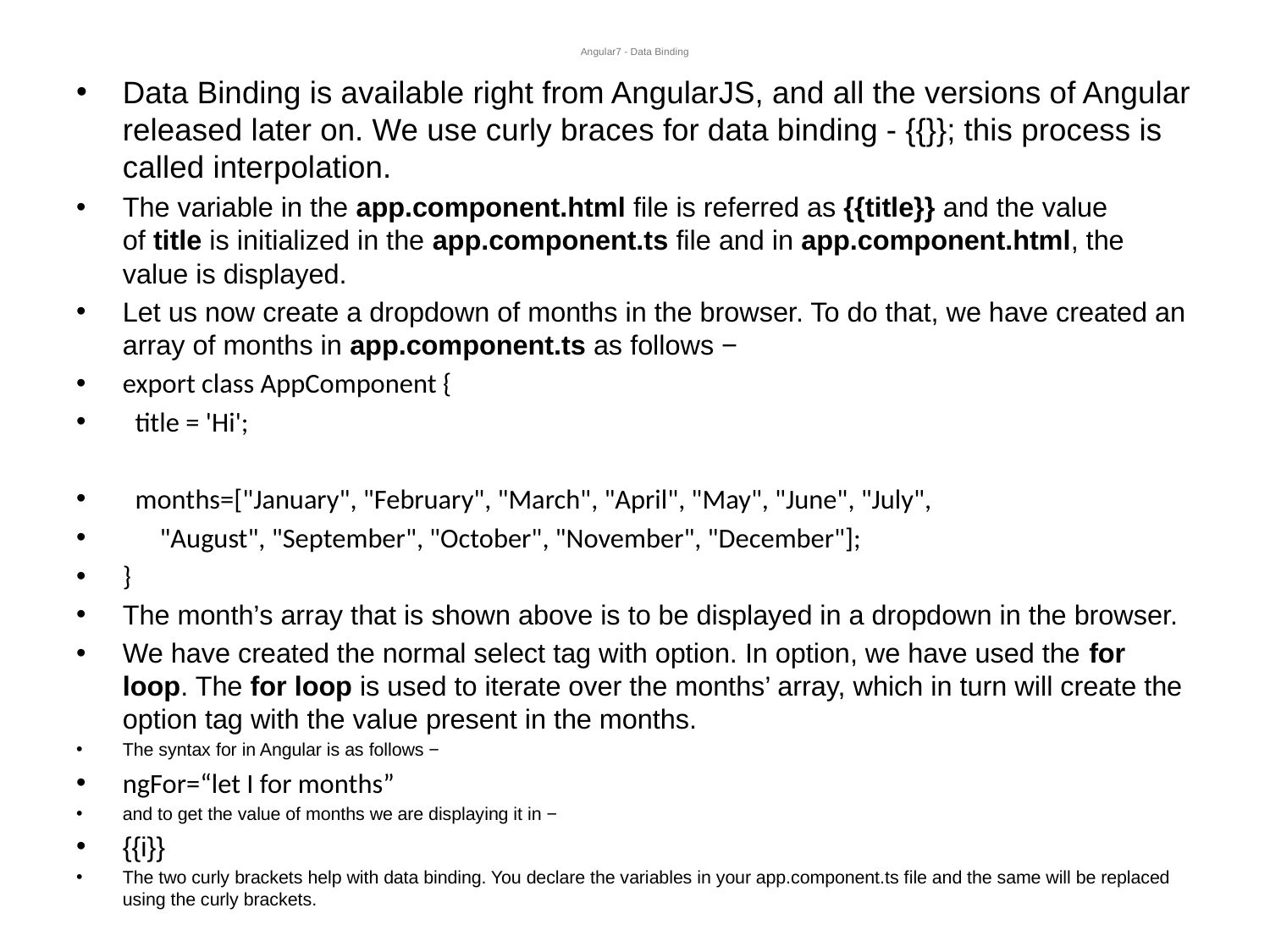

# Angular7 - Data Binding
Data Binding is available right from AngularJS, and all the versions of Angular released later on. We use curly braces for data binding - {{}}; this process is called interpolation.
The variable in the app.component.html file is referred as {{title}} and the value of title is initialized in the app.component.ts file and in app.component.html, the value is displayed.
Let us now create a dropdown of months in the browser. To do that, we have created an array of months in app.component.ts as follows −
export class AppComponent {
  title = 'Hi';

  months=["January", "February", "March", "April", "May", "June", "July",
      "August", "September", "October", "November", "December"];
}
The month’s array that is shown above is to be displayed in a dropdown in the browser.
We have created the normal select tag with option. In option, we have used the for loop. The for loop is used to iterate over the months’ array, which in turn will create the option tag with the value present in the months.
The syntax for in Angular is as follows −
ngFor=“let I for months”
and to get the value of months we are displaying it in −
{{i}}
The two curly brackets help with data binding. You declare the variables in your app.component.ts file and the same will be replaced using the curly brackets.